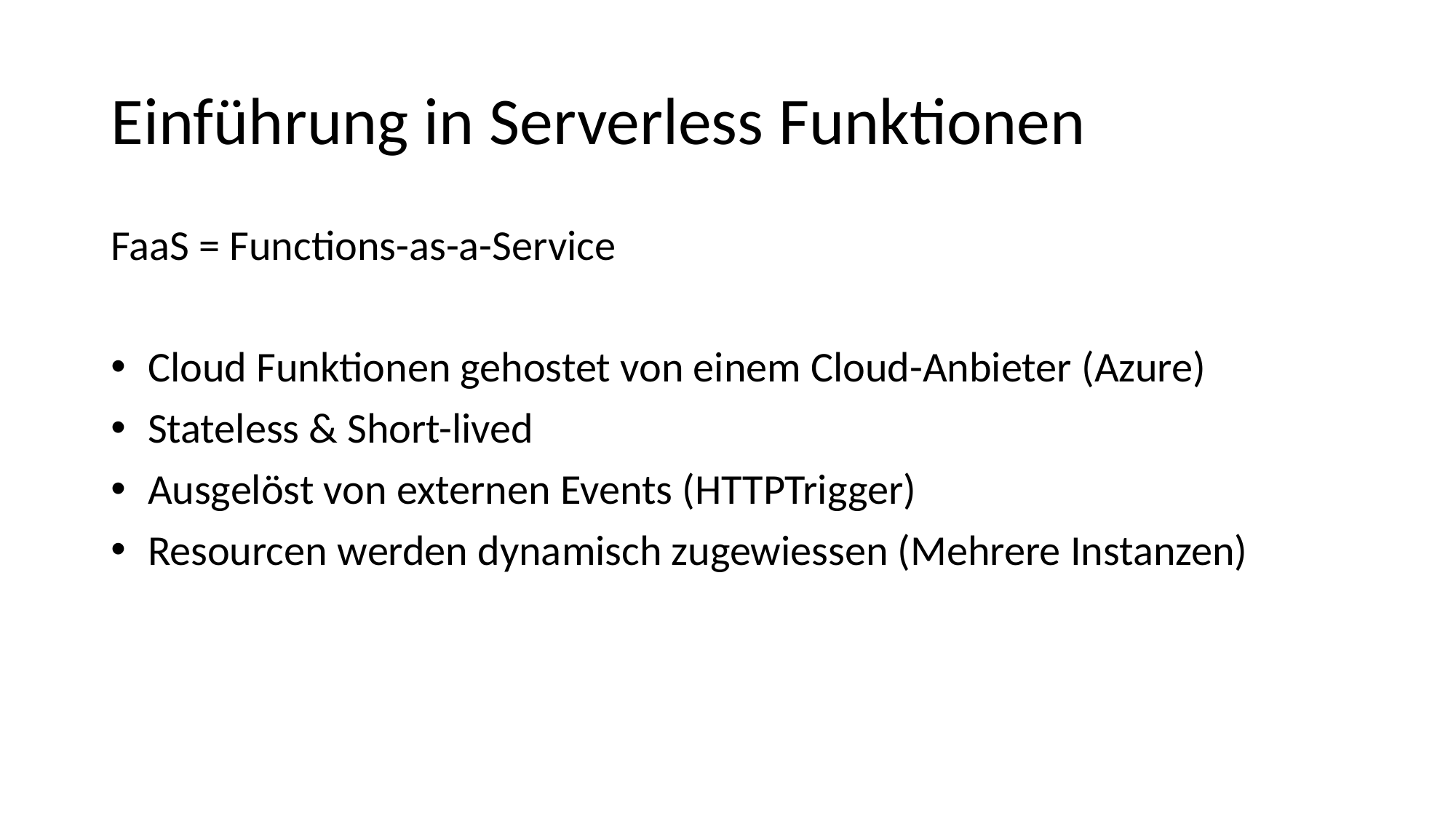

# Einführung in Serverless Funktionen
FaaS = Functions-as-a-Service

 Cloud Funktionen gehostet von einem Cloud-Anbieter (Azure)
 Stateless & Short-lived
 Ausgelöst von externen Events (HTTPTrigger)
 Resourcen werden dynamisch zugewiessen (Mehrere Instanzen)